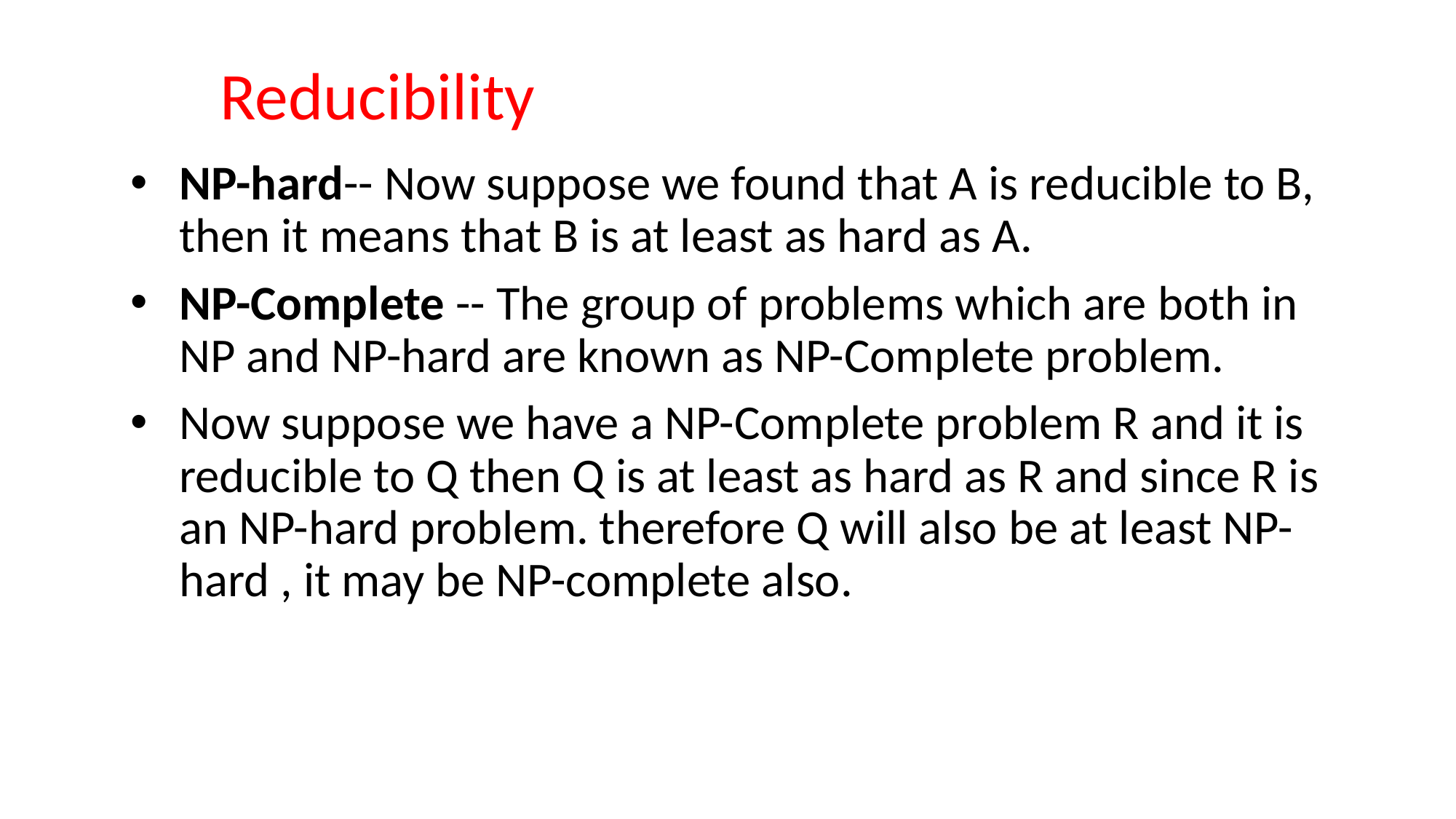

# Reducibility
NP-hard-- Now suppose we found that A is reducible to B, then it means that B is at least as hard as A.
NP-Complete -- The group of problems which are both in NP and NP-hard are known as NP-Complete problem.
Now suppose we have a NP-Complete problem R and it is reducible to Q then Q is at least as hard as R and since R is an NP-hard problem. therefore Q will also be at least NP-hard , it may be NP-complete also.